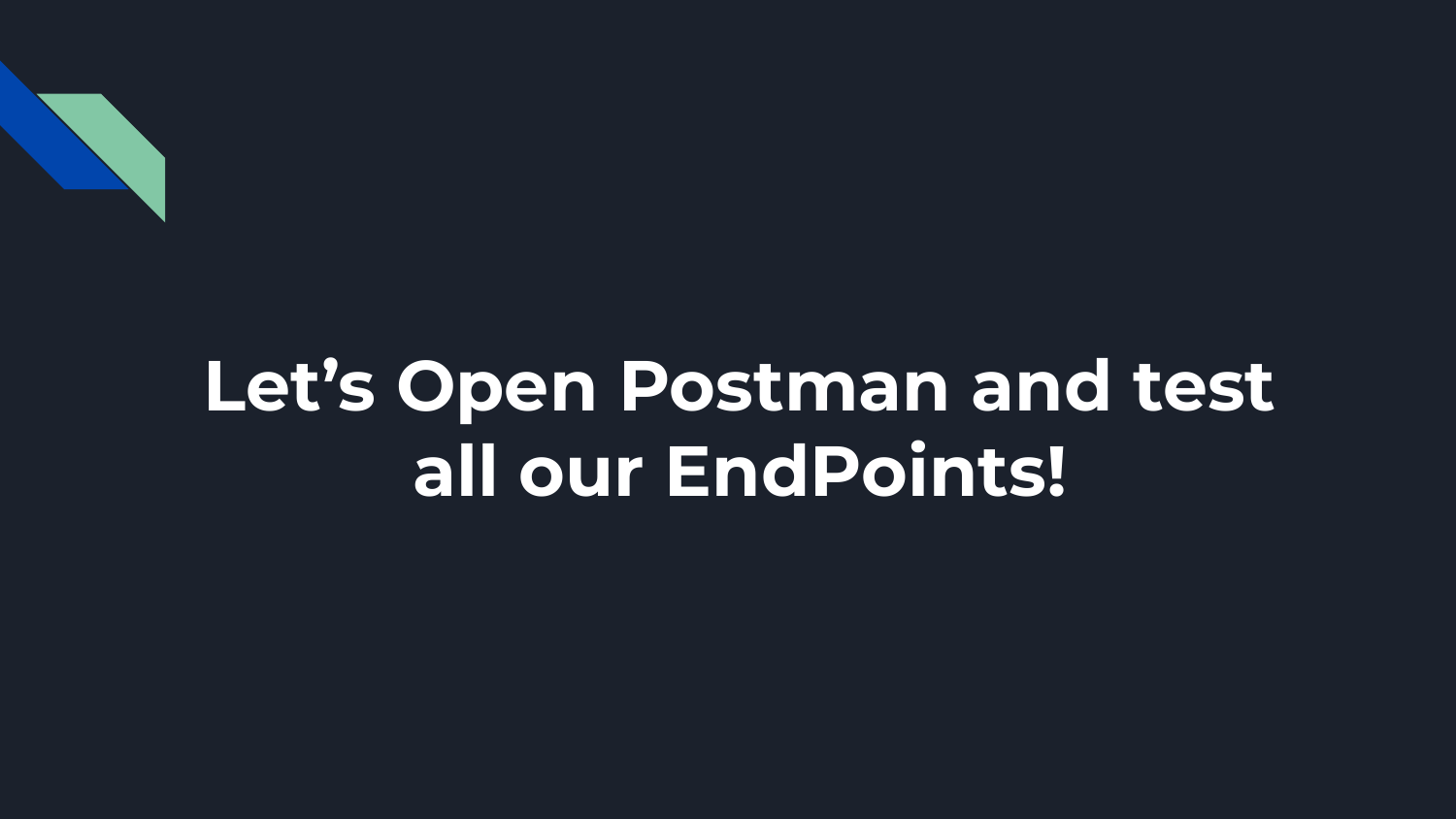

# Let’s Open Postman and test all our EndPoints!